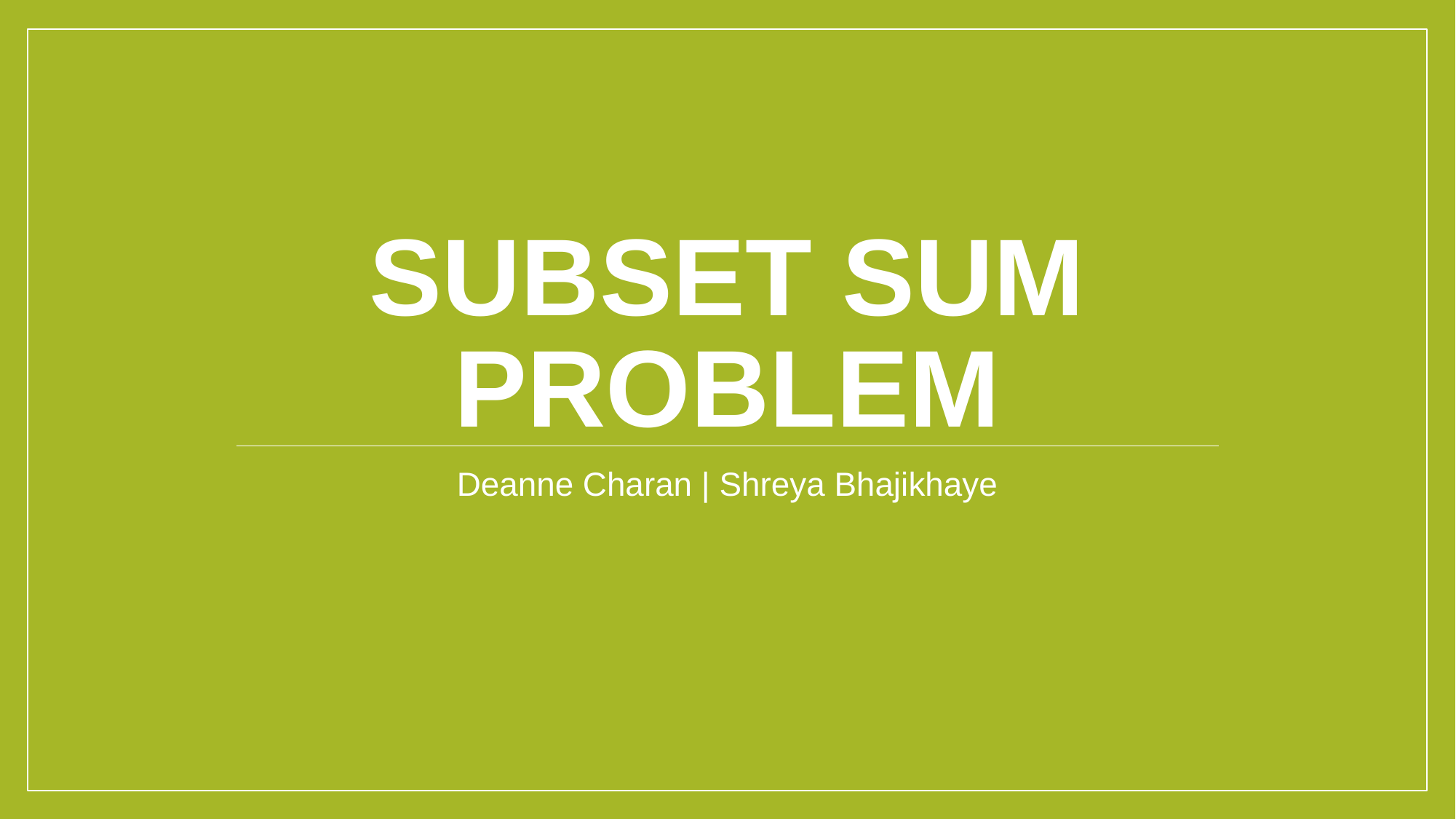

# Subset Sum Problem
Deanne Charan | Shreya Bhajikhaye